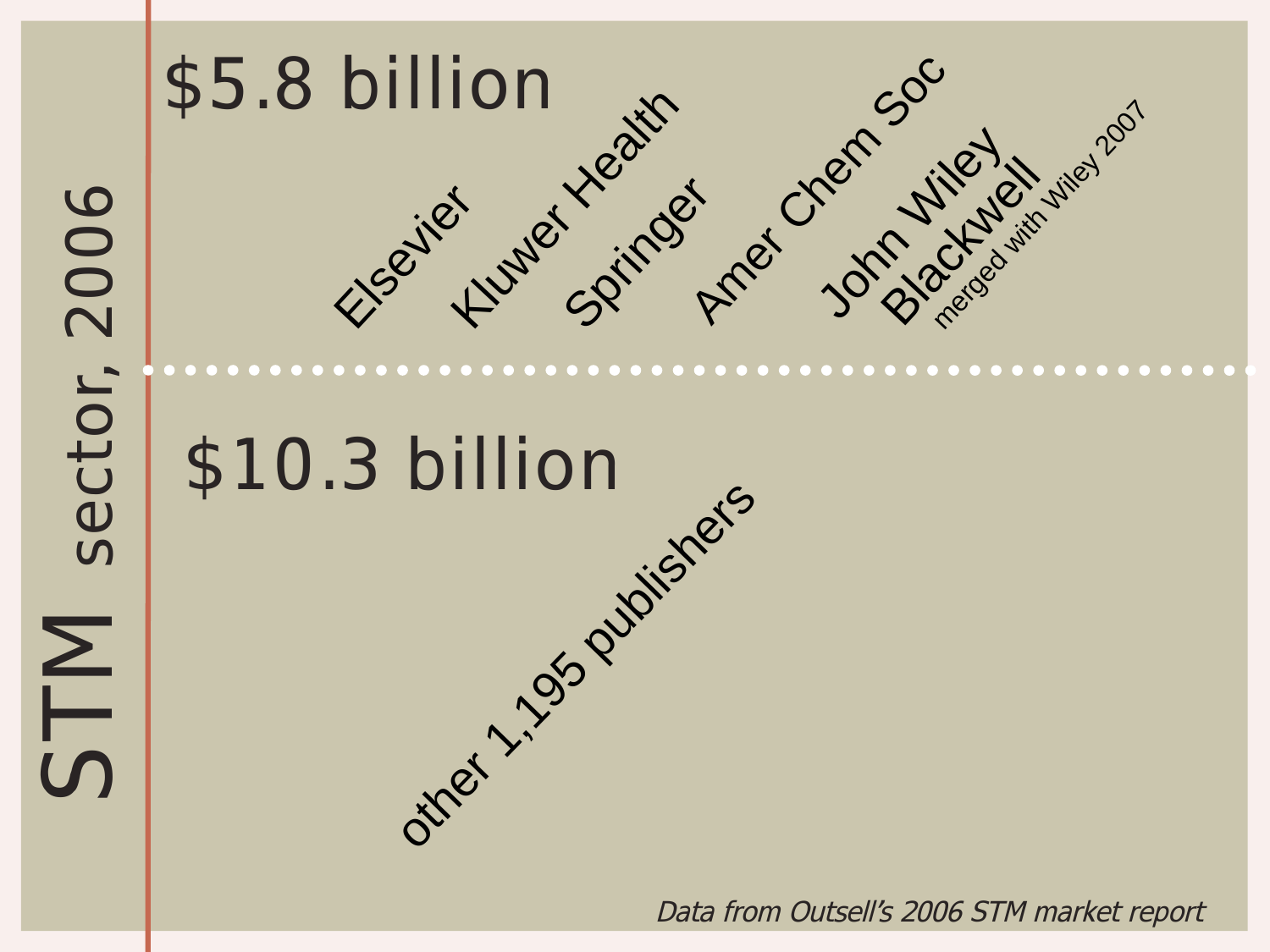

$5.8 billion
merged with Wiley 2007
John Wiley
Amer Chem Soc
Kluwer Health
Blackwell
Springer
Elsevier
STM sector, 2006
$10.3 billion
other 1,195 publishers
Data from Outsell’s 2006 STM market report